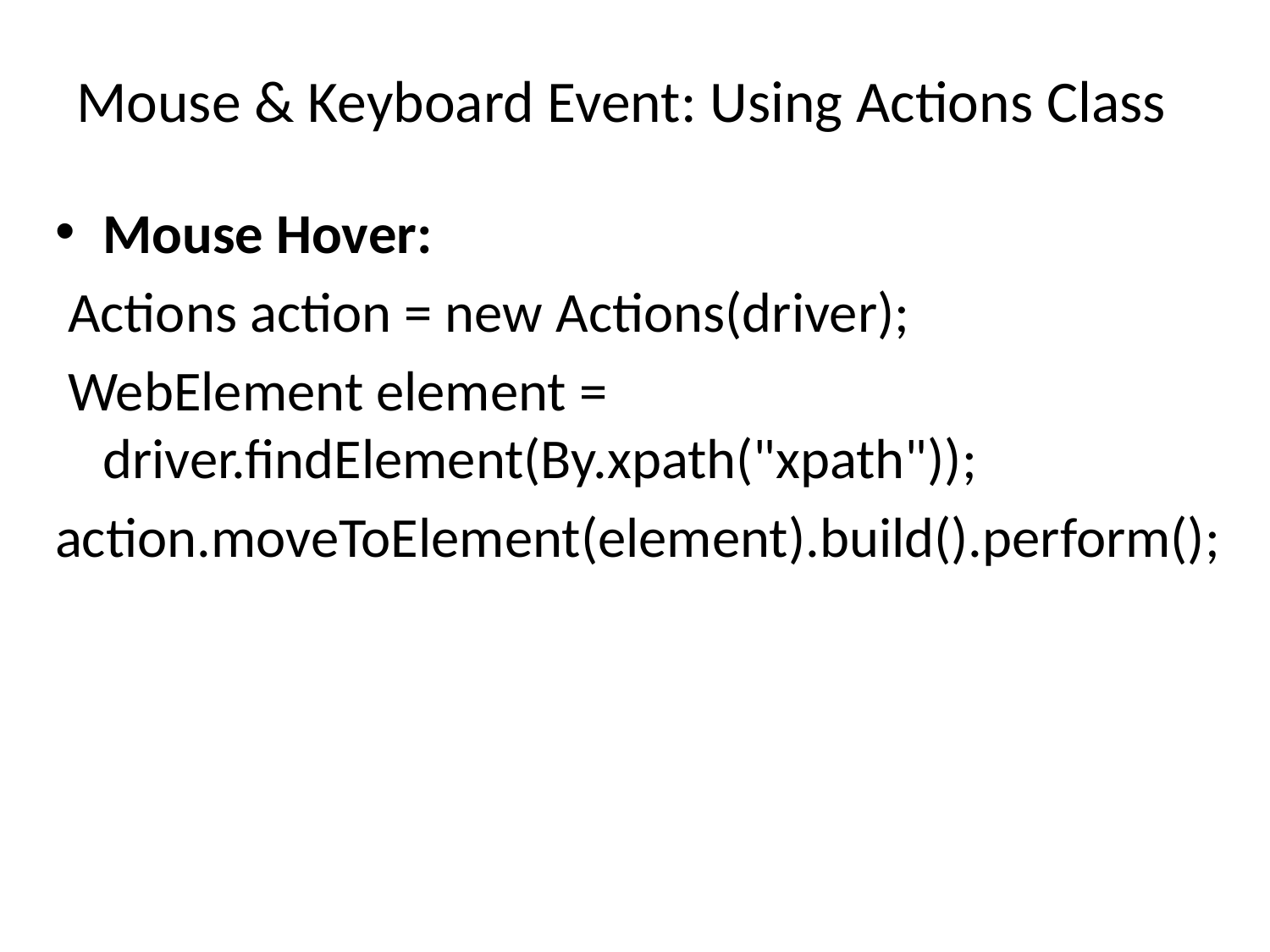

# Mouse & Keyboard Event: Using Actions Class
Mouse Hover:
 Actions action = new Actions(driver);
 WebElement element = driver.findElement(By.xpath("xpath"));
action.moveToElement(element).build().perform();